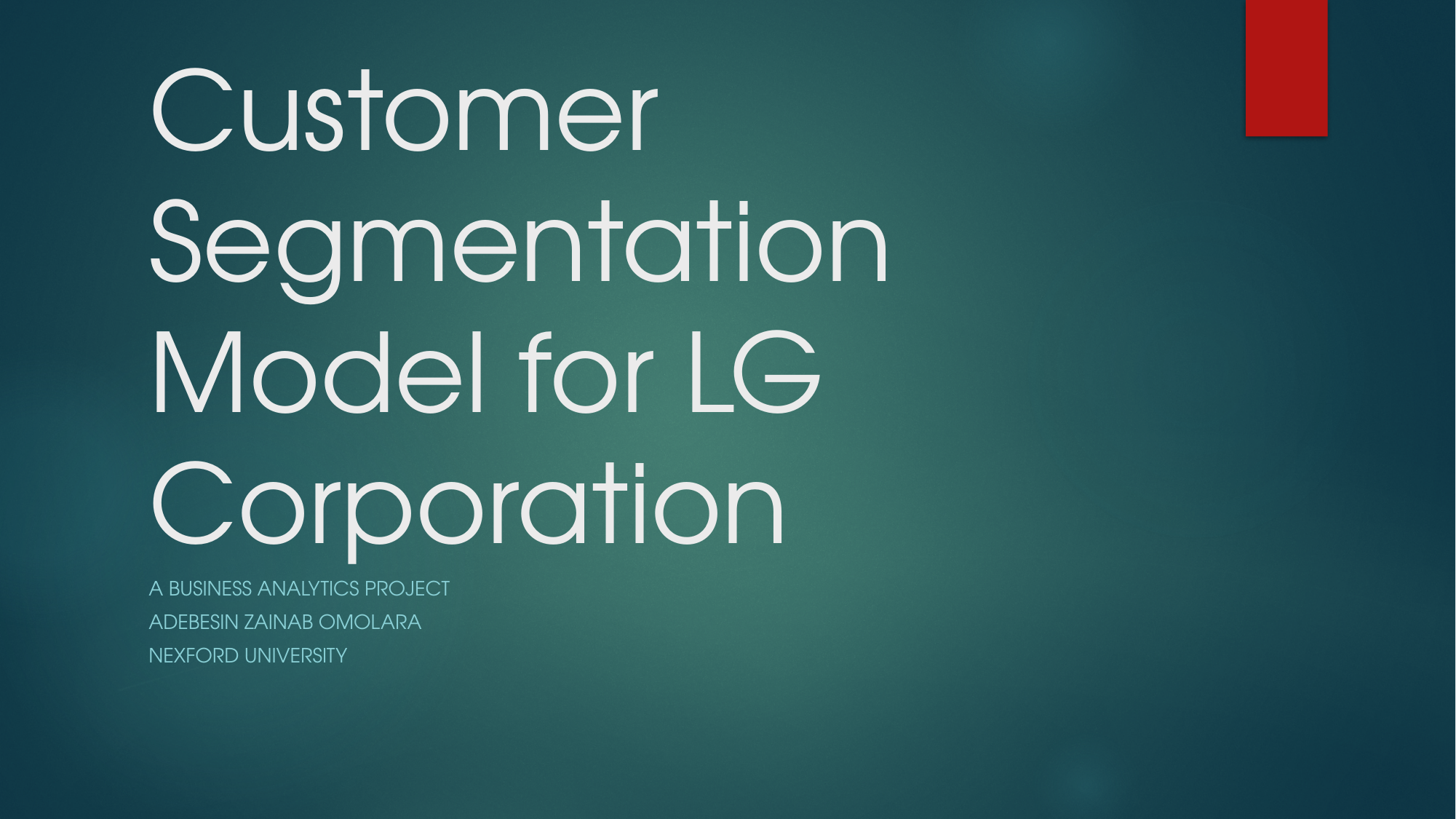

# Customer Segmentation Model for LG Corporation
A Business Analytics Project
ADEBESIN ZAINAB OMOLARA
NEXFORD UNIVERSITY